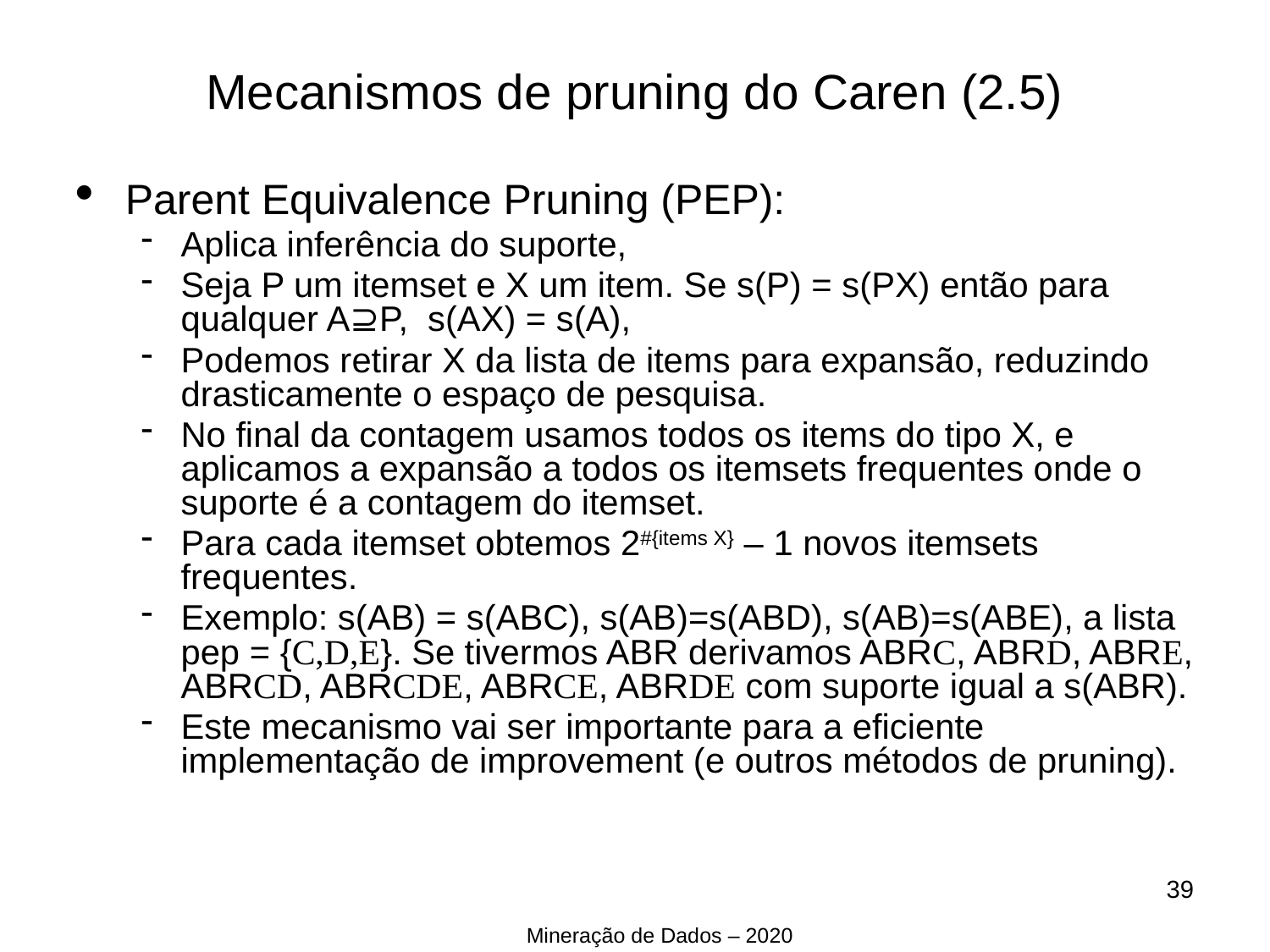

Mecanismos de pruning do Caren (2.5)
Parent Equivalence Pruning (PEP):
Aplica inferência do suporte,
Seja P um itemset e X um item. Se s(P) = s(PX) então para qualquer A⊇P,  s(AX) = s(A),
Podemos retirar X da lista de items para expansão, reduzindo drasticamente o espaço de pesquisa.
No final da contagem usamos todos os items do tipo X, e aplicamos a expansão a todos os itemsets frequentes onde o suporte é a contagem do itemset.
Para cada itemset obtemos 2#{items X} – 1 novos itemsets frequentes.
Exemplo: s(AB) = s(ABC), s(AB)=s(ABD), s(AB)=s(ABE), a lista pep = {C,D,E}. Se tivermos ABR derivamos ABRC, ABRD, ABRE, ABRCD, ABRCDE, ABRCE, ABRDE com suporte igual a s(ABR).
Este mecanismo vai ser importante para a eficiente implementação de improvement (e outros métodos de pruning).
39
Mineração de Dados – 2020